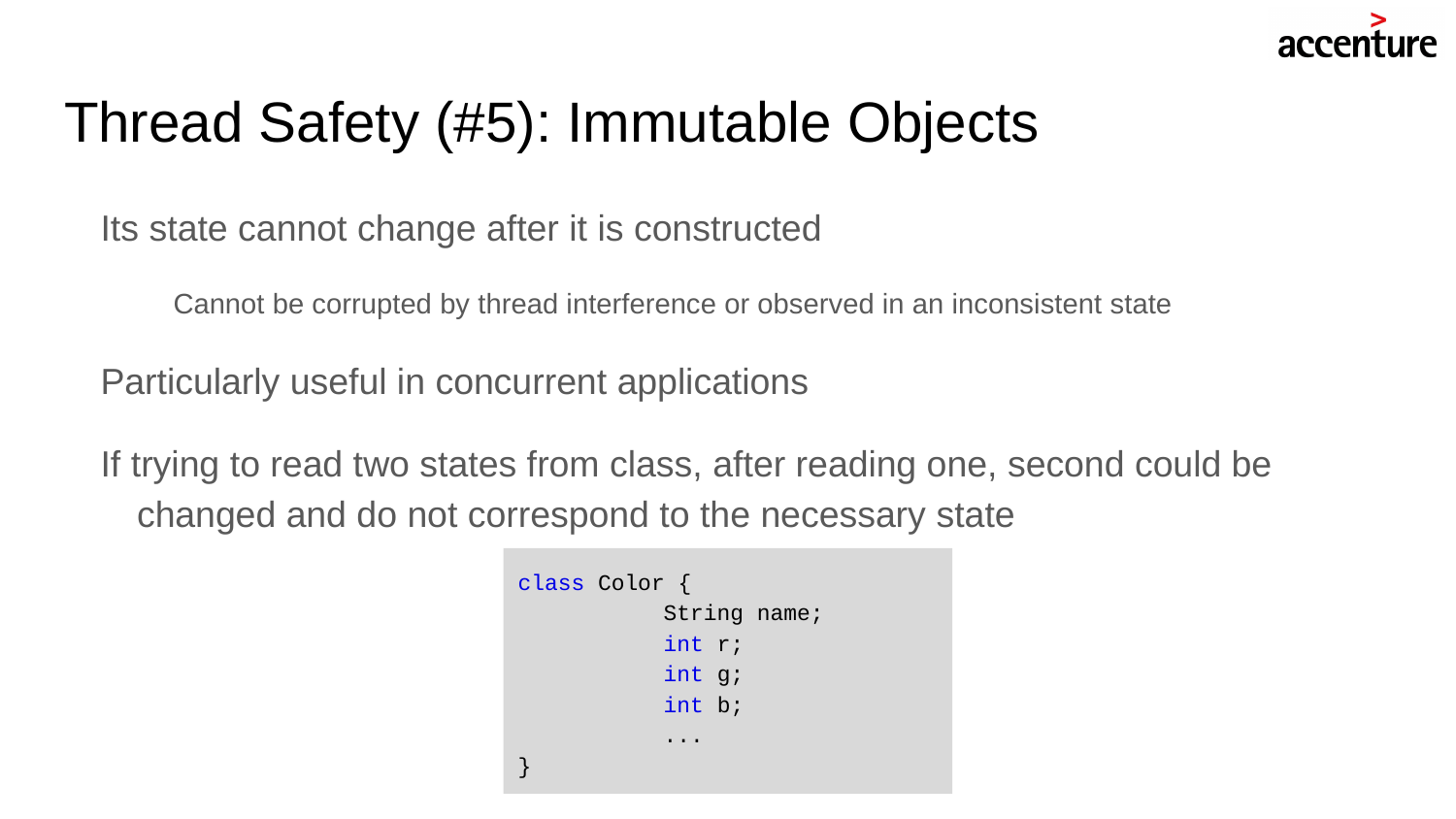

# Thread Safety (#5): Immutable Objects
Its state cannot change after it is constructed
Cannot be corrupted by thread interference or observed in an inconsistent state
Particularly useful in concurrent applications
If trying to read two states from class, after reading one, second could be changed and do not correspond to the necessary state
class Color {
  	String name;
  	int r;
  	int g;
  	int b;
  	...
}